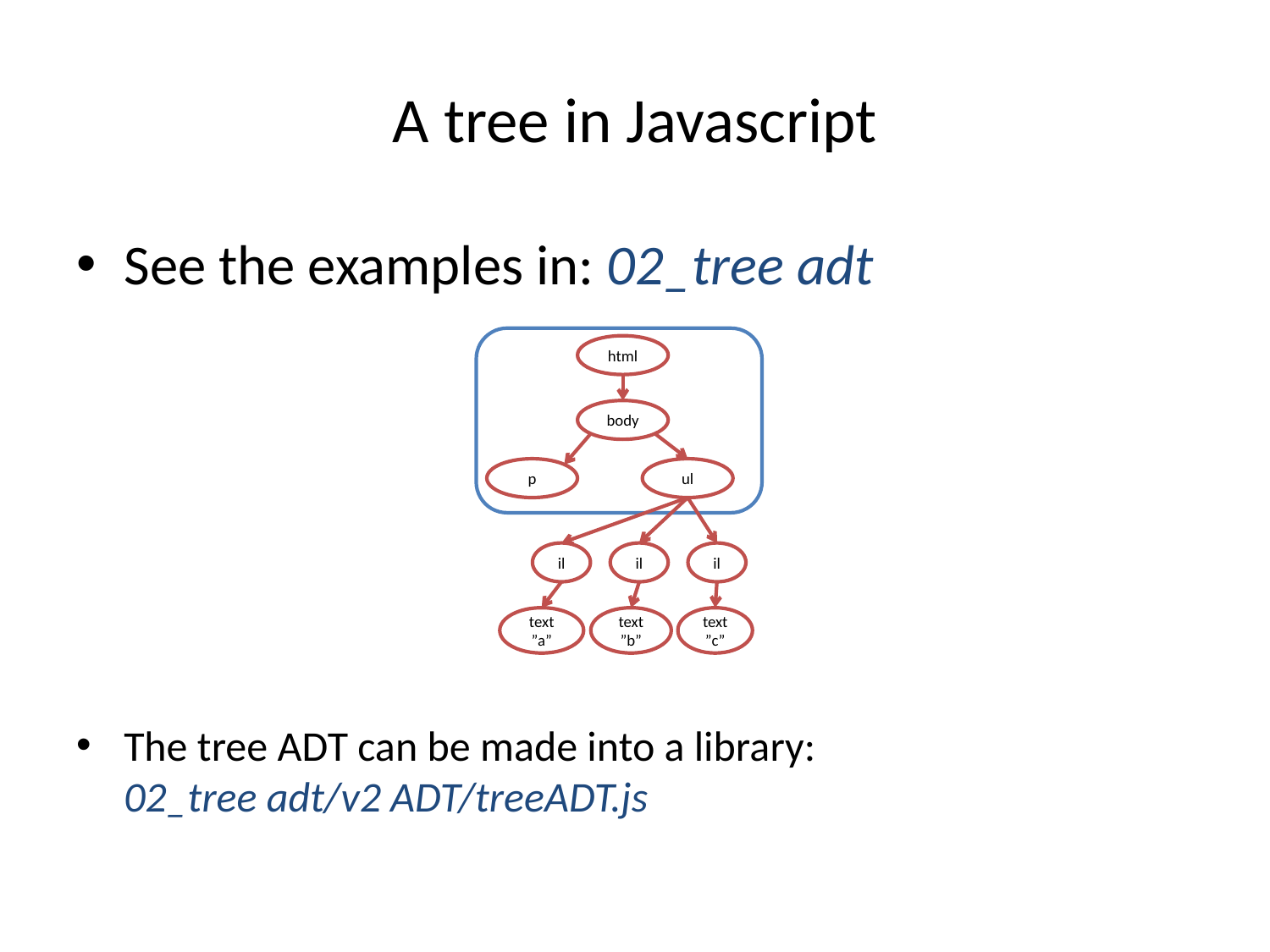

# A tree in Javascript
See the examples in: 02_tree adt

The tree ADT can be made into a library:
02_tree adt/v2 ADT/treeADT.js

html
body
p
ul
il
il
il
text
”a”
text
”b”
text
”c”